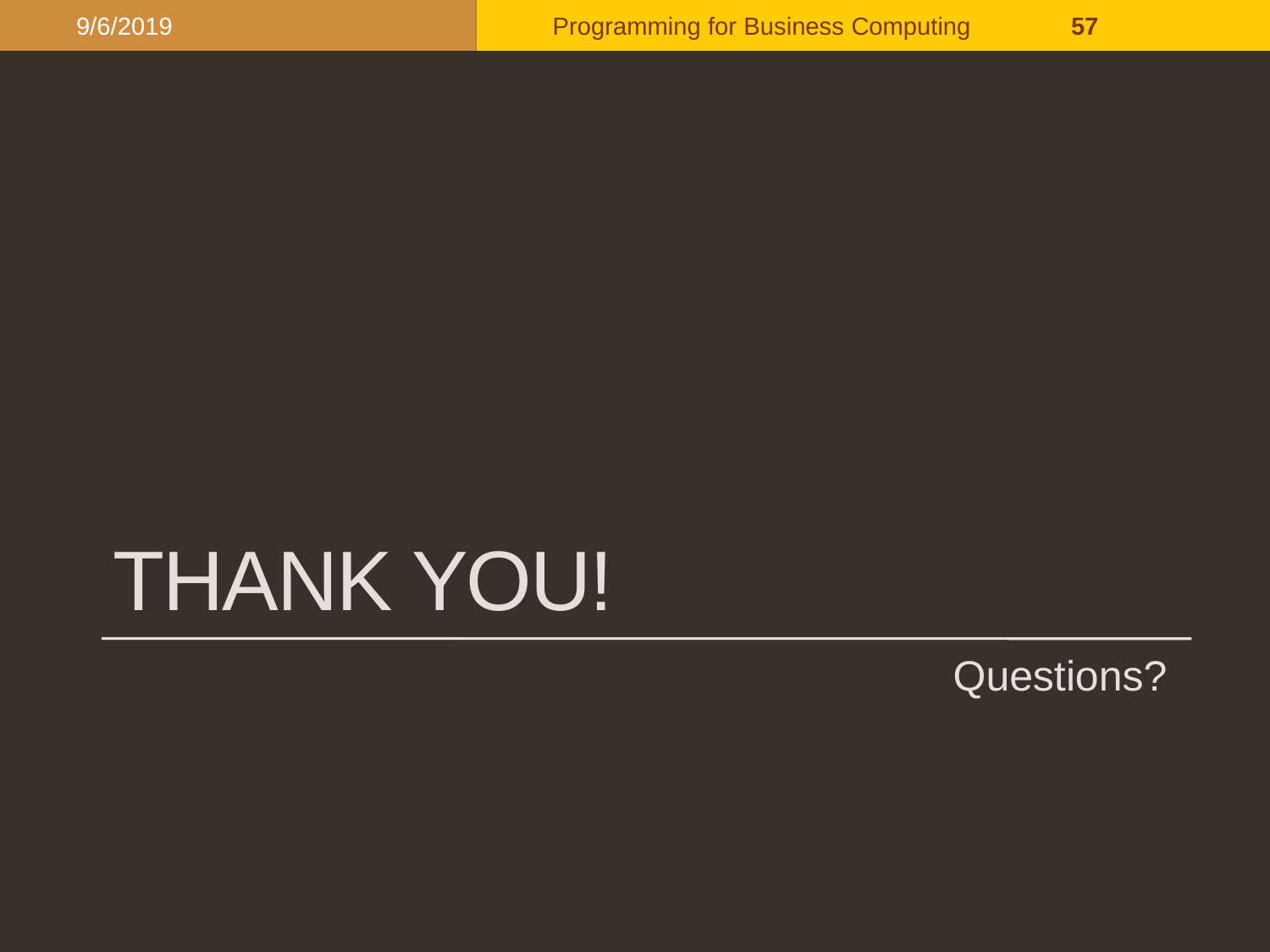

9/6/2019
Programming for Business Computing
57
# Thank You!
Questions?